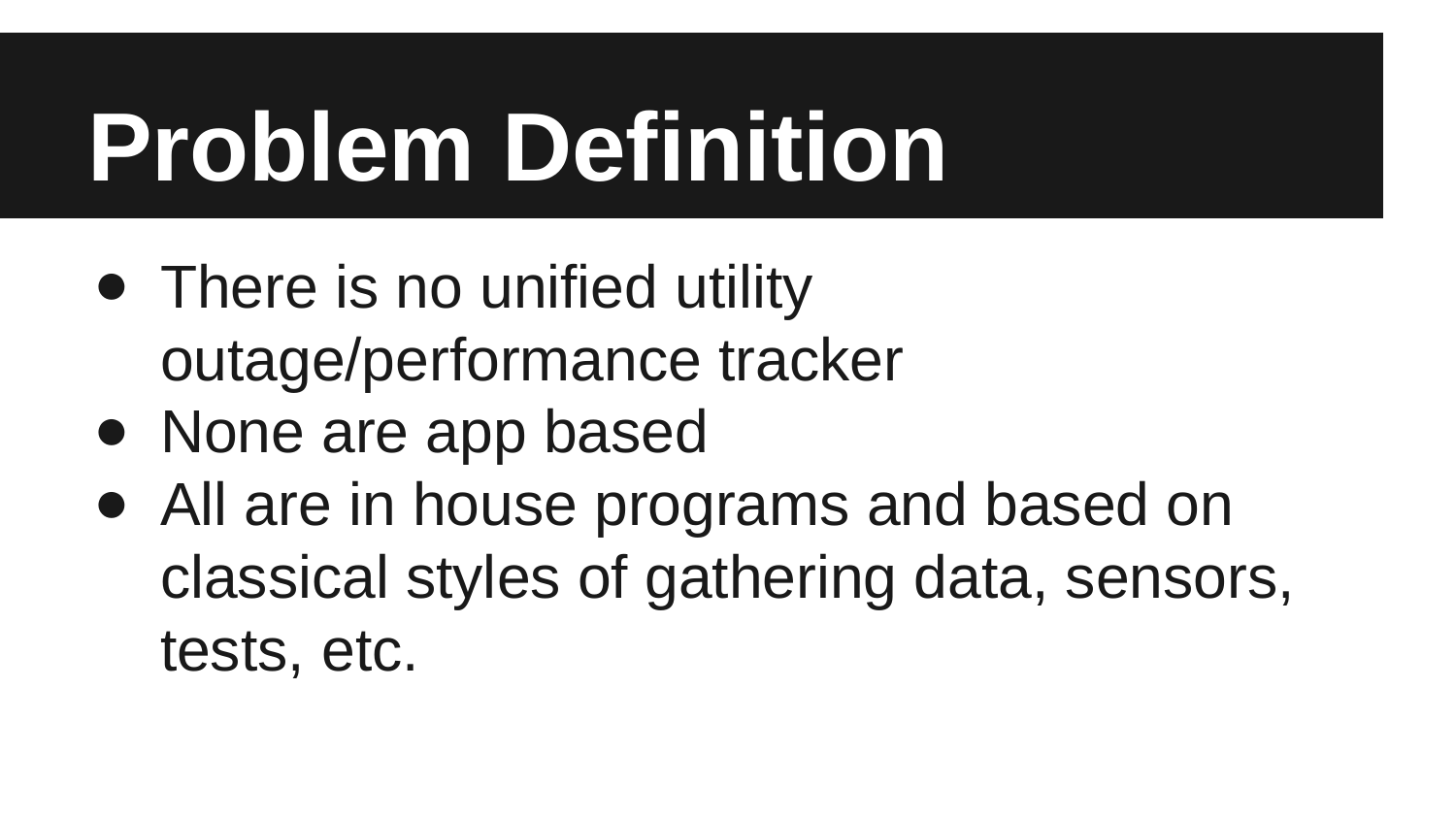

# Problem Definition
There is no unified utility outage/performance tracker
None are app based
All are in house programs and based on classical styles of gathering data, sensors, tests, etc.